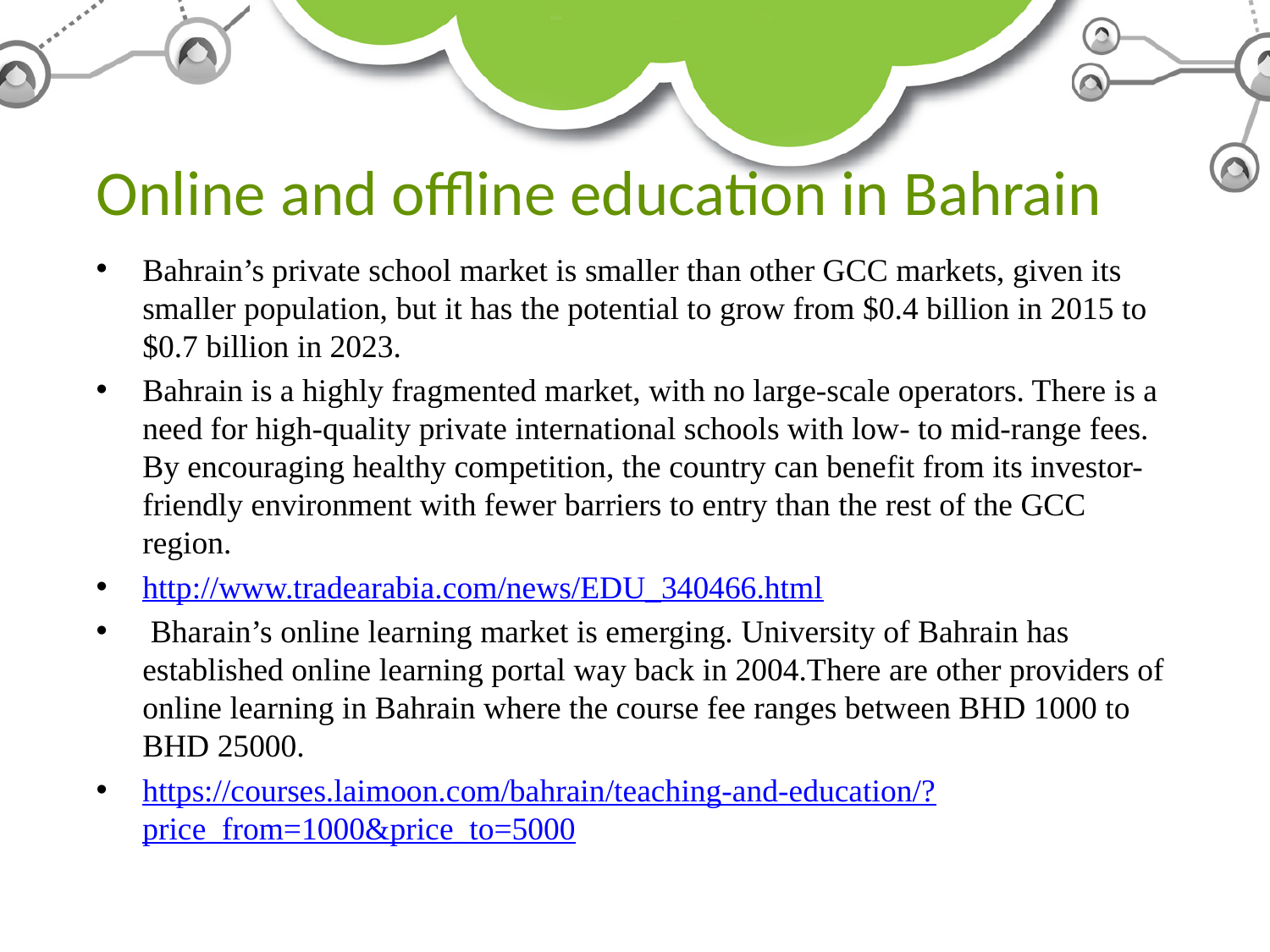

# Online and offline education in Bahrain
Bahrain’s private school market is smaller than other GCC markets, given its smaller population, but it has the potential to grow from $0.4 billion in 2015 to $0.7 billion in 2023.
Bahrain is a highly fragmented market, with no large-scale operators. There is a need for high-quality private international schools with low- to mid-range fees. By encouraging healthy competition, the country can benefit from its investor-friendly environment with fewer barriers to entry than the rest of the GCC region.
http://www.tradearabia.com/news/EDU_340466.html
 Bharain’s online learning market is emerging. University of Bahrain has established online learning portal way back in 2004.There are other providers of online learning in Bahrain where the course fee ranges between BHD 1000 to BHD 25000.
https://courses.laimoon.com/bahrain/teaching-and-education/?price_from=1000&price_to=5000